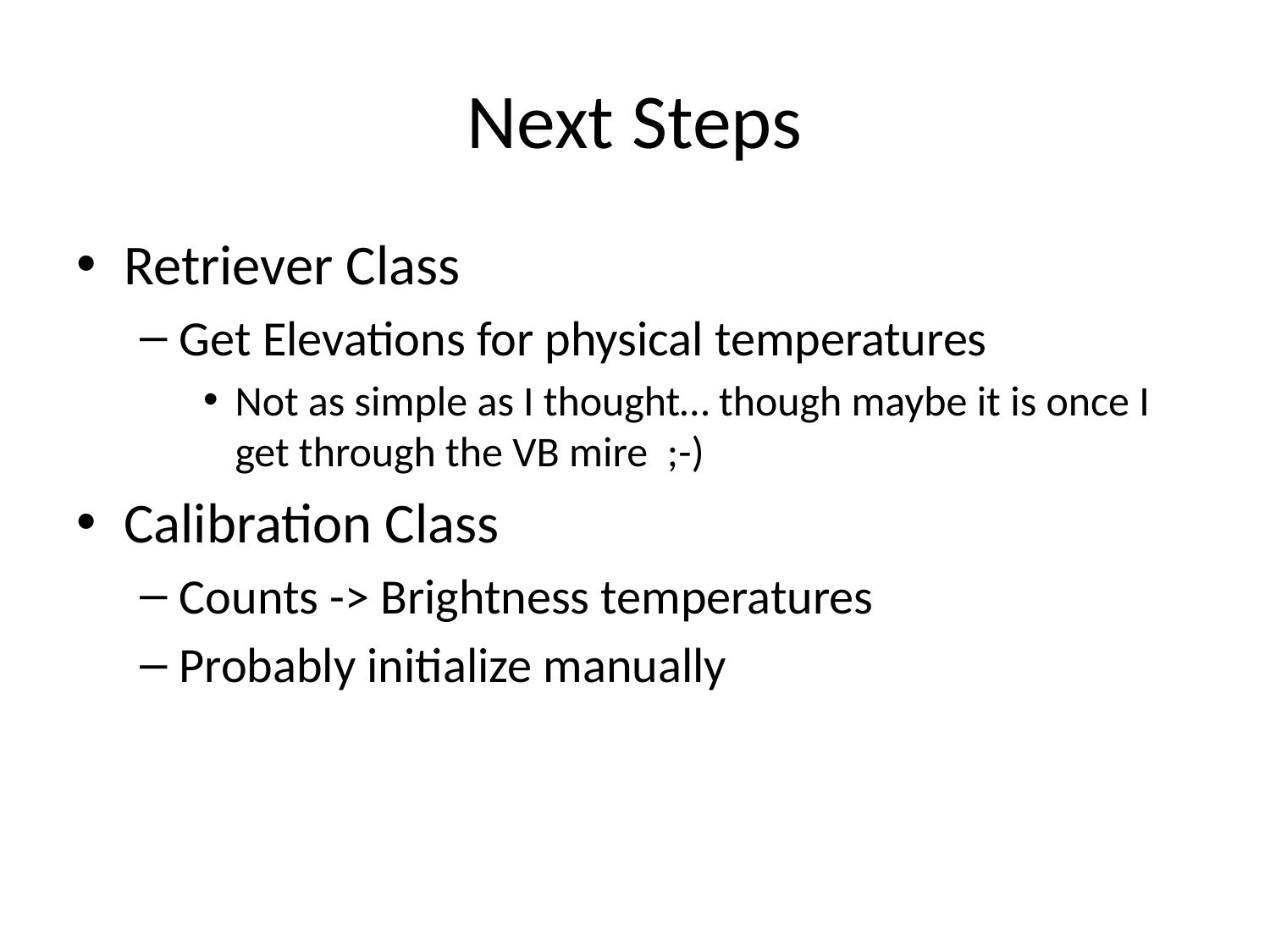

# Next Steps
Retriever Class
Get Elevations for physical temperatures
Not as simple as I thought… though maybe it is once I get through the VB mire  ;-)
Calibration Class
Counts -> Brightness temperatures
Probably initialize manually